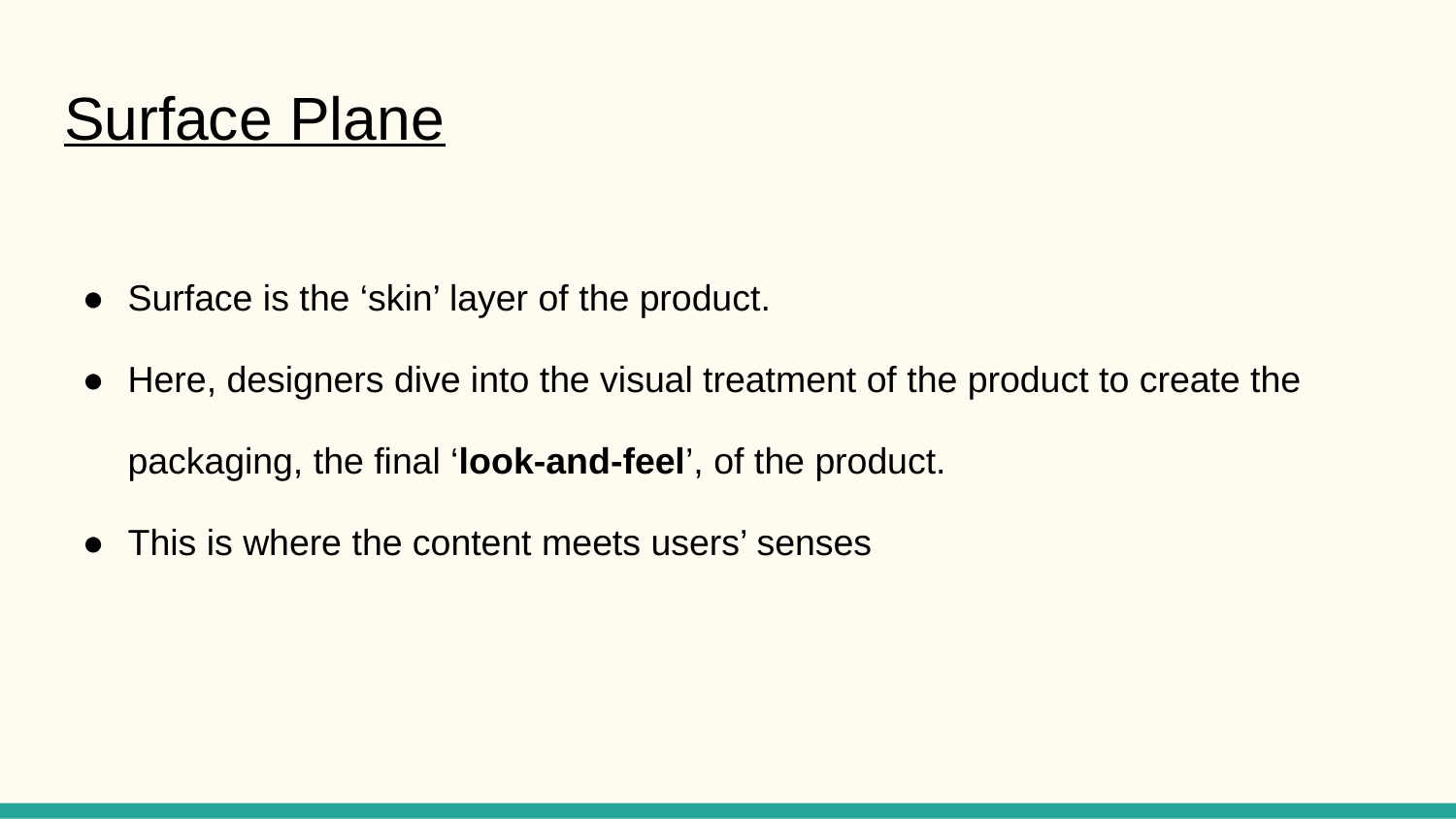

# Surface Plane

Surface is the ‘skin’ layer of the product.
Here, designers dive into the visual treatment of the product to create the packaging, the final ‘look-and-feel’, of the product.
This is where the content meets users’ senses